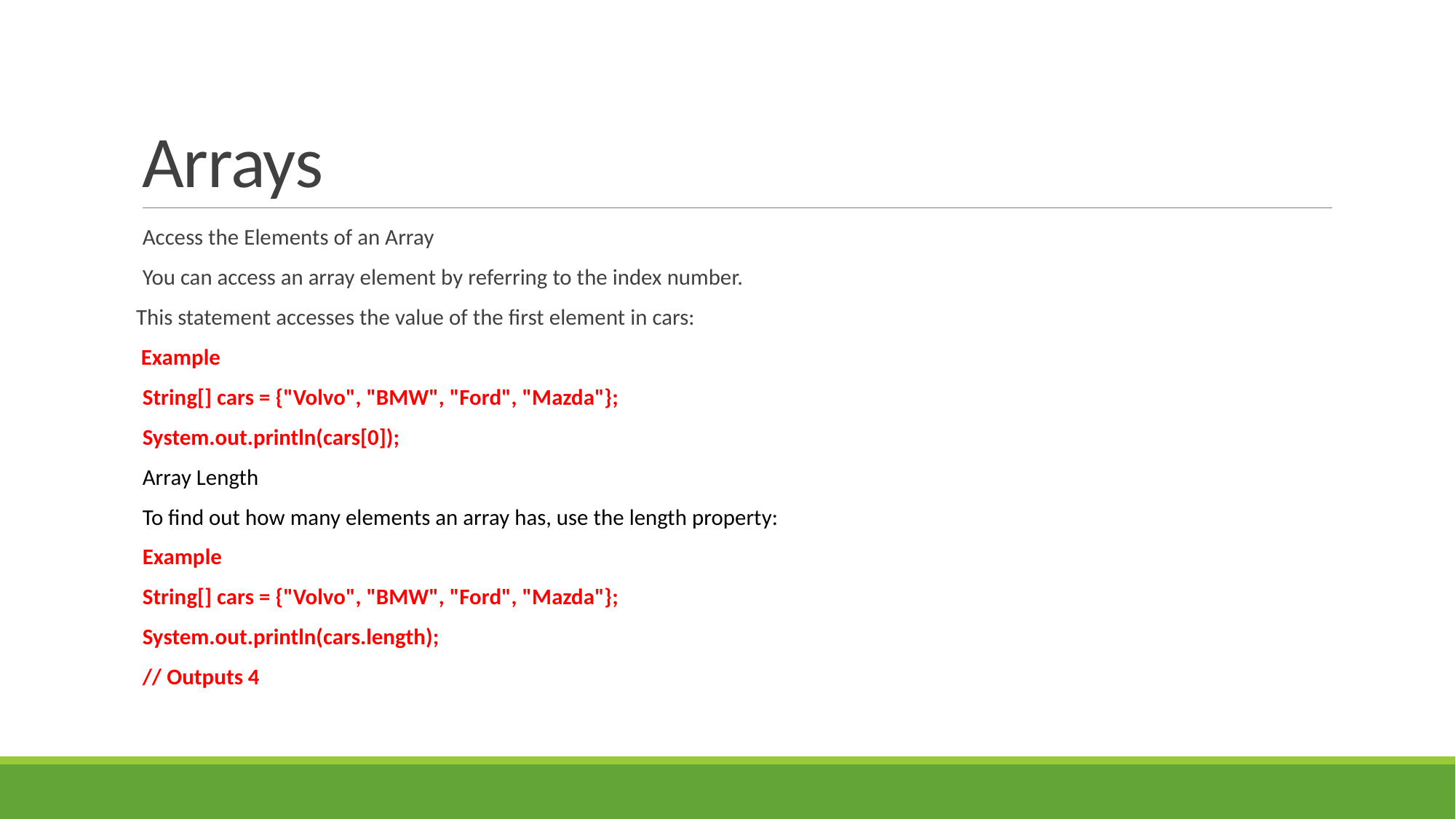

# Arrays
Access the Elements of an Array
You can access an array element by referring to the index number.
 This statement accesses the value of the first element in cars:
  Example
String[] cars = {"Volvo", "BMW", "Ford", "Mazda"};
System.out.println(cars[0]);
Array Length
To find out how many elements an array has, use the length property:
Example
String[] cars = {"Volvo", "BMW", "Ford", "Mazda"};
System.out.println(cars.length);
// Outputs 4